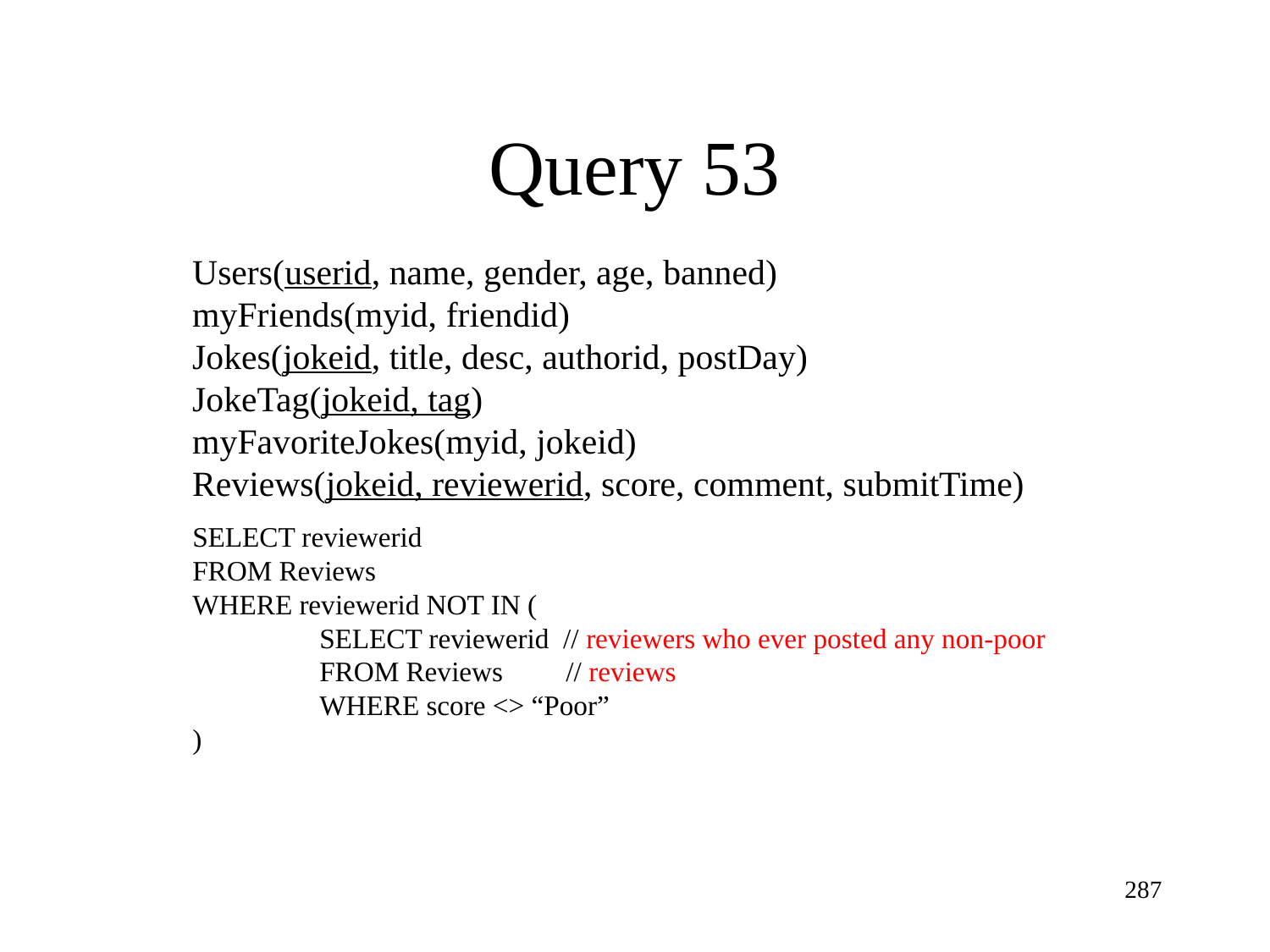

Query 53
Users(userid, name, gender, age, banned)
myFriends(myid, friendid)
Jokes(jokeid, title, desc, authorid, postDay)
JokeTag(jokeid, tag)
myFavoriteJokes(myid, jokeid)
Reviews(jokeid, reviewerid, score, comment, submitTime)
SELECT reviewerid
FROM Reviews
WHERE reviewerid NOT IN (
	SELECT reviewerid  // reviewers who ever posted any non-poor
	FROM Reviews         // reviews
	WHERE score <> “Poor”
)
287